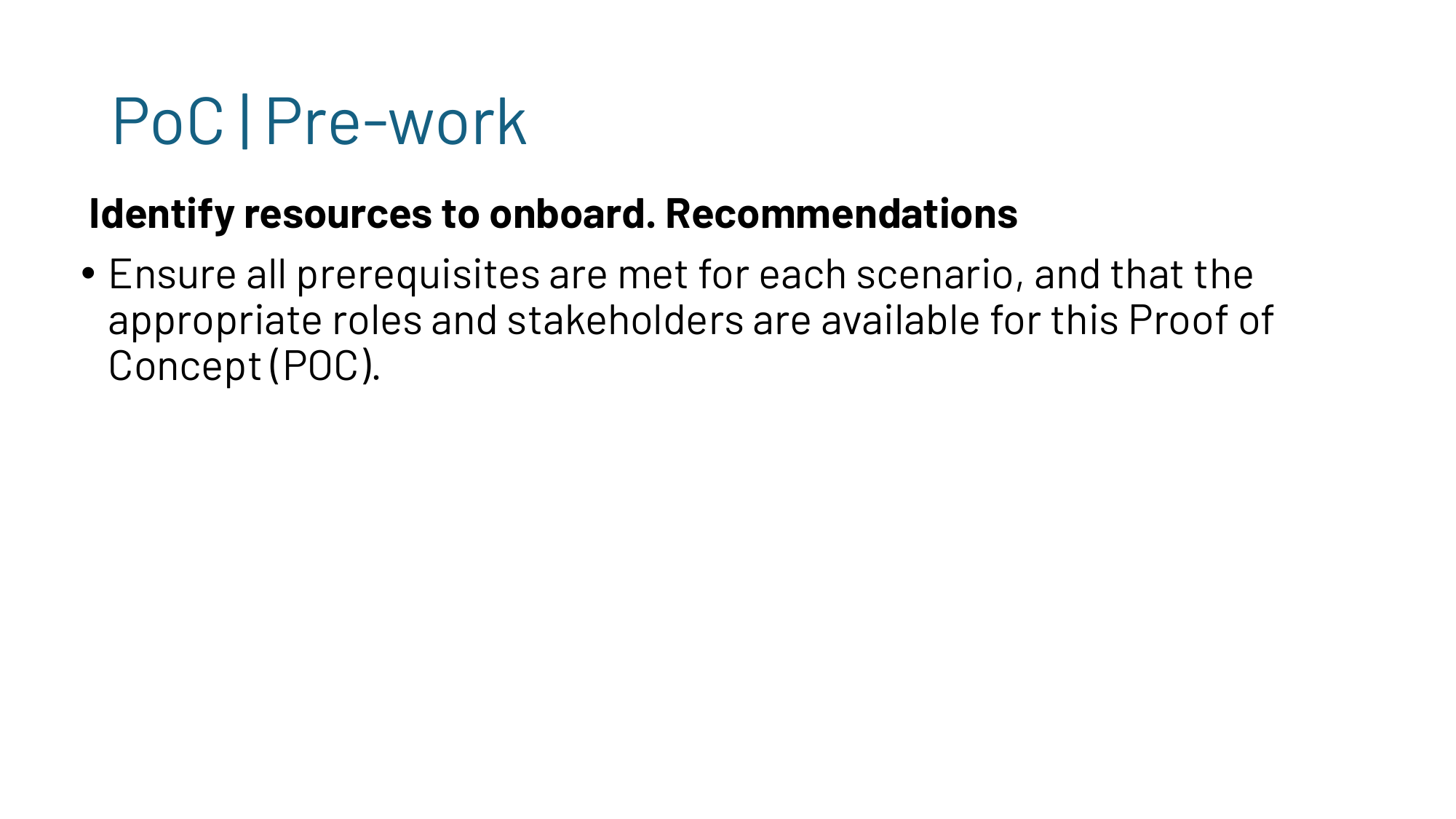

# PoC | Pre-work
 Identify resources to onboard. Recommendations
Ensure all prerequisites are met for each scenario, and that the appropriate roles and stakeholders are available for this Proof of Concept (POC).